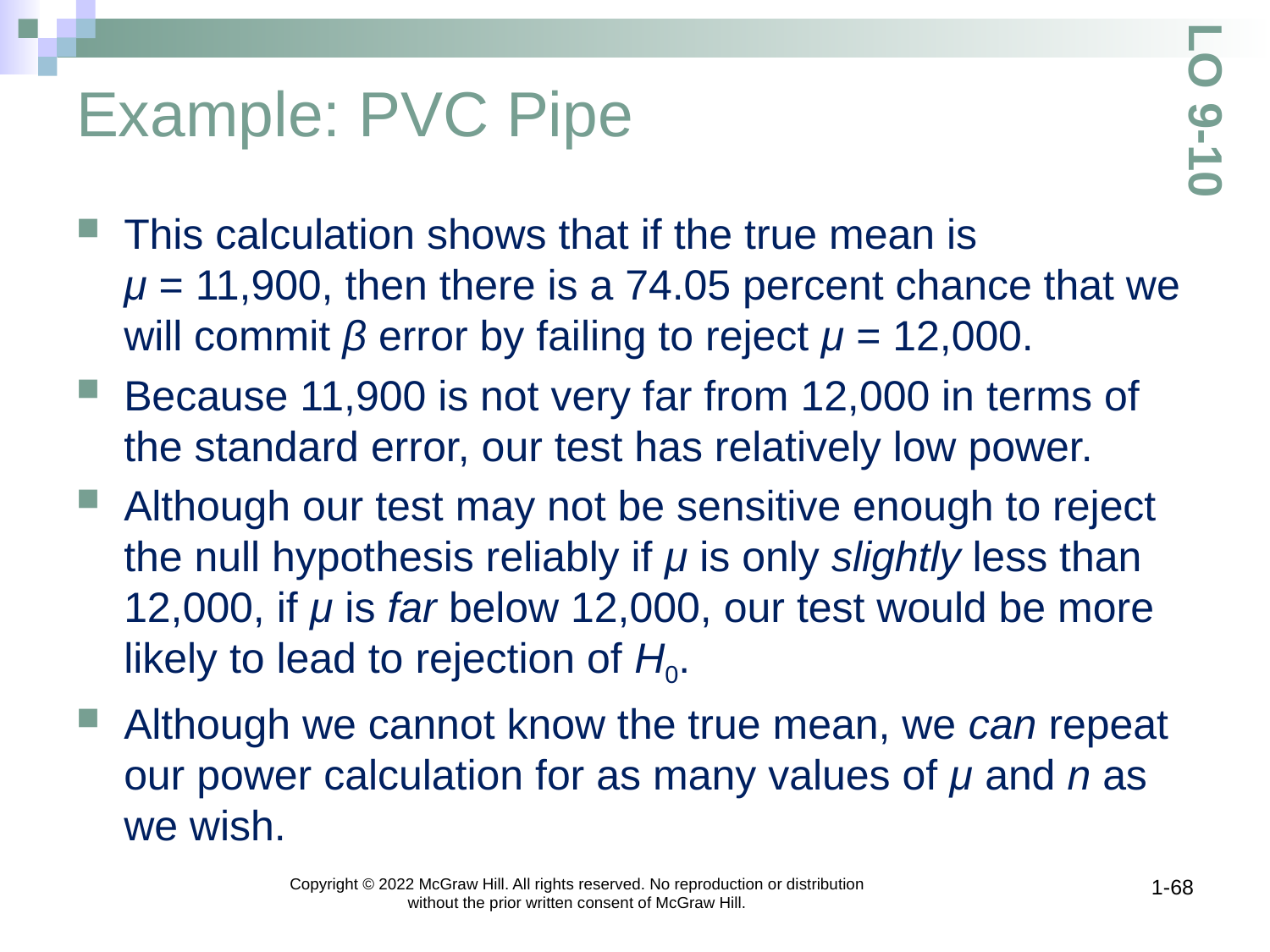

# Example: PVC Pipe
LO 9-10
This calculation shows that if the true mean is
μ = 11,900, then there is a 74.05 percent chance that we will commit β error by failing to reject μ = 12,000.
Because 11,900 is not very far from 12,000 in terms of the standard error, our test has relatively low power.
Although our test may not be sensitive enough to reject the null hypothesis reliably if μ is only slightly less than 12,000, if μ is far below 12,000, our test would be more likely to lead to rejection of H0.
Although we cannot know the true mean, we can repeat our power calculation for as many values of μ and n as we wish.
Copyright © 2022 McGraw Hill. All rights reserved. No reproduction or distribution without the prior written consent of McGraw Hill.
1-68